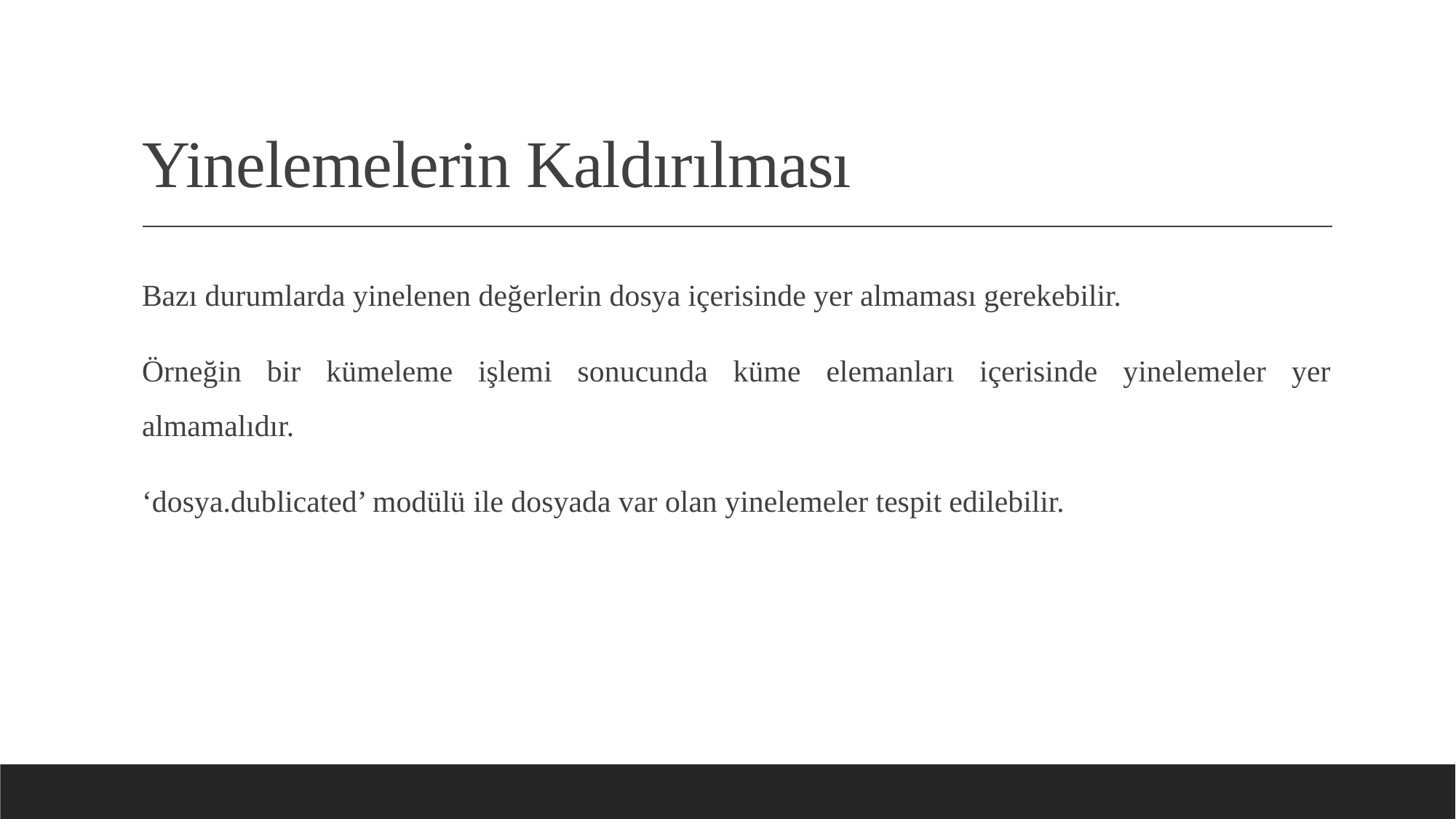

# Yinelemelerin Kaldırılması
Bazı durumlarda yinelenen değerlerin dosya içerisinde yer almaması gerekebilir.
Örneğin bir kümeleme işlemi sonucunda küme elemanları içerisinde yinelemeler yer almamalıdır.
‘dosya.dublicated’ modülü ile dosyada var olan yinelemeler tespit edilebilir.